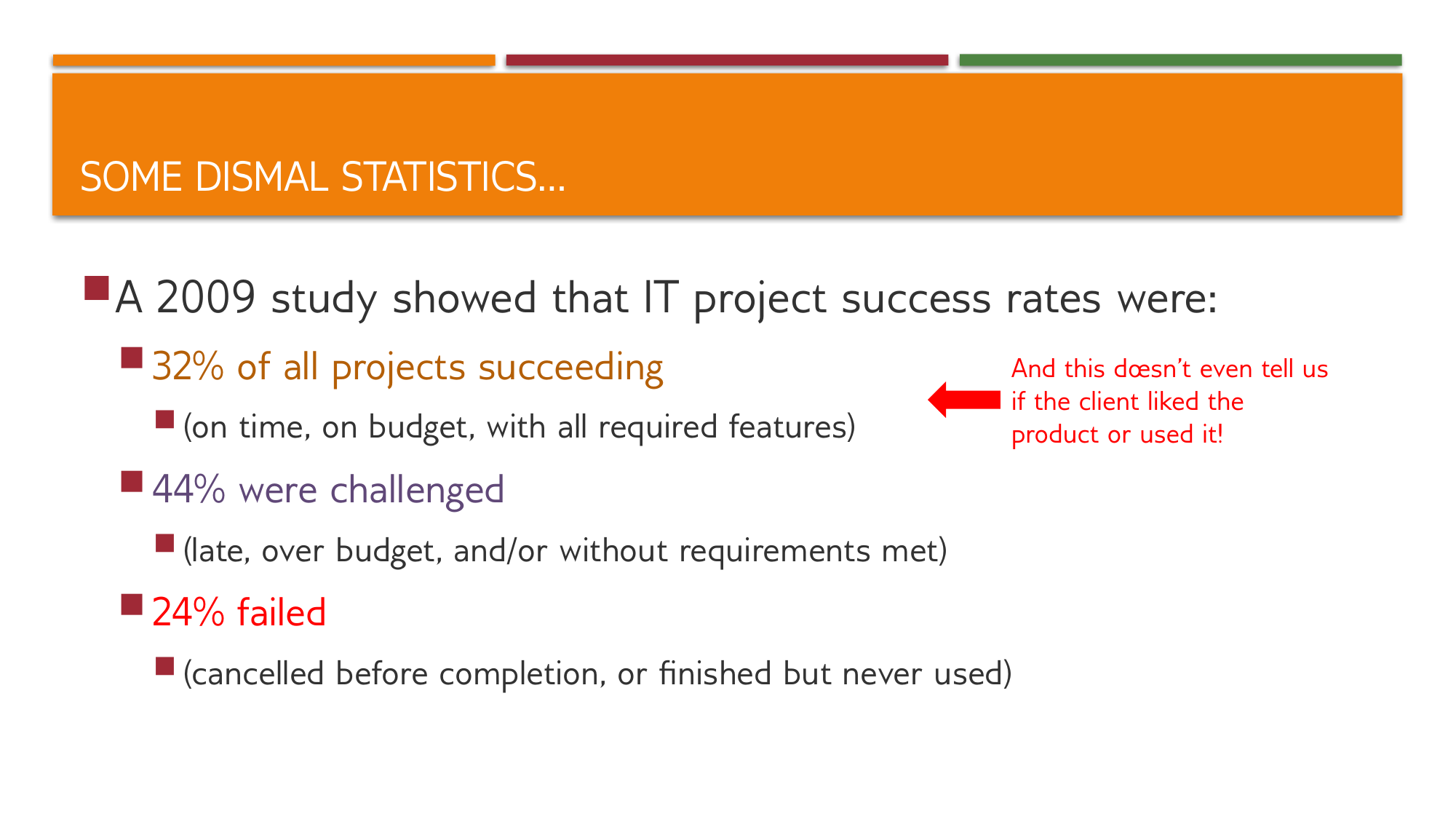

# Some dismal statistics…
A 2009 study showed that IT project success rates were:
32% of all projects succeeding
(on time, on budget, with all required features)
44% were challenged
(late, over budget, and/or without requirements met)
24% failed
(cancelled before completion, or finished but never used)
And this doesn’t even tell us if the client liked the product or used it!